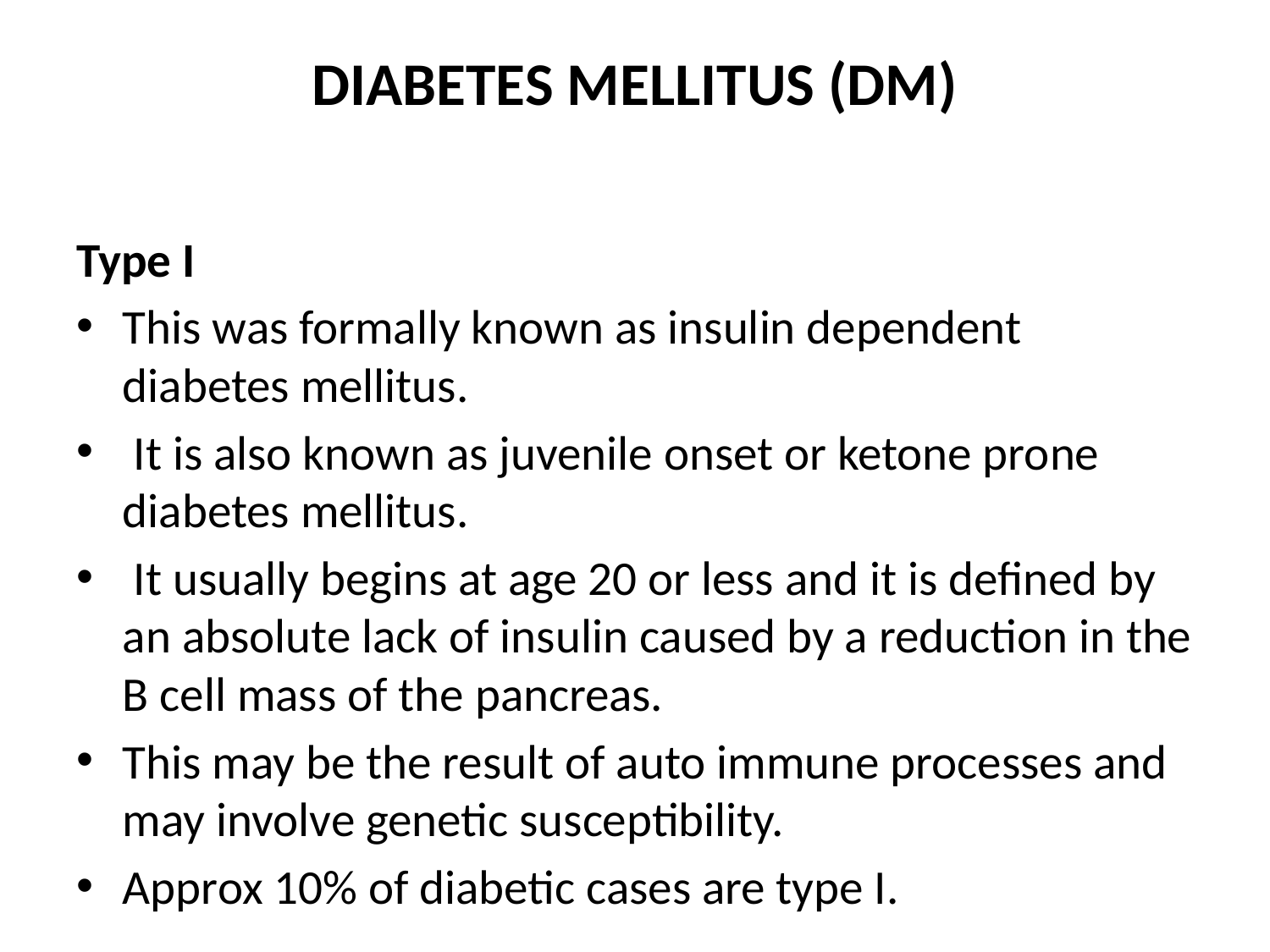

# DIABETES MELLITUS (DM)
Type I
This was formally known as insulin dependent diabetes mellitus.
 It is also known as juvenile onset or ketone prone diabetes mellitus.
 It usually begins at age 20 or less and it is defined by an absolute lack of insulin caused by a reduction in the B cell mass of the pancreas.
This may be the result of auto immune processes and may involve genetic susceptibility.
Approx 10% of diabetic cases are type I.